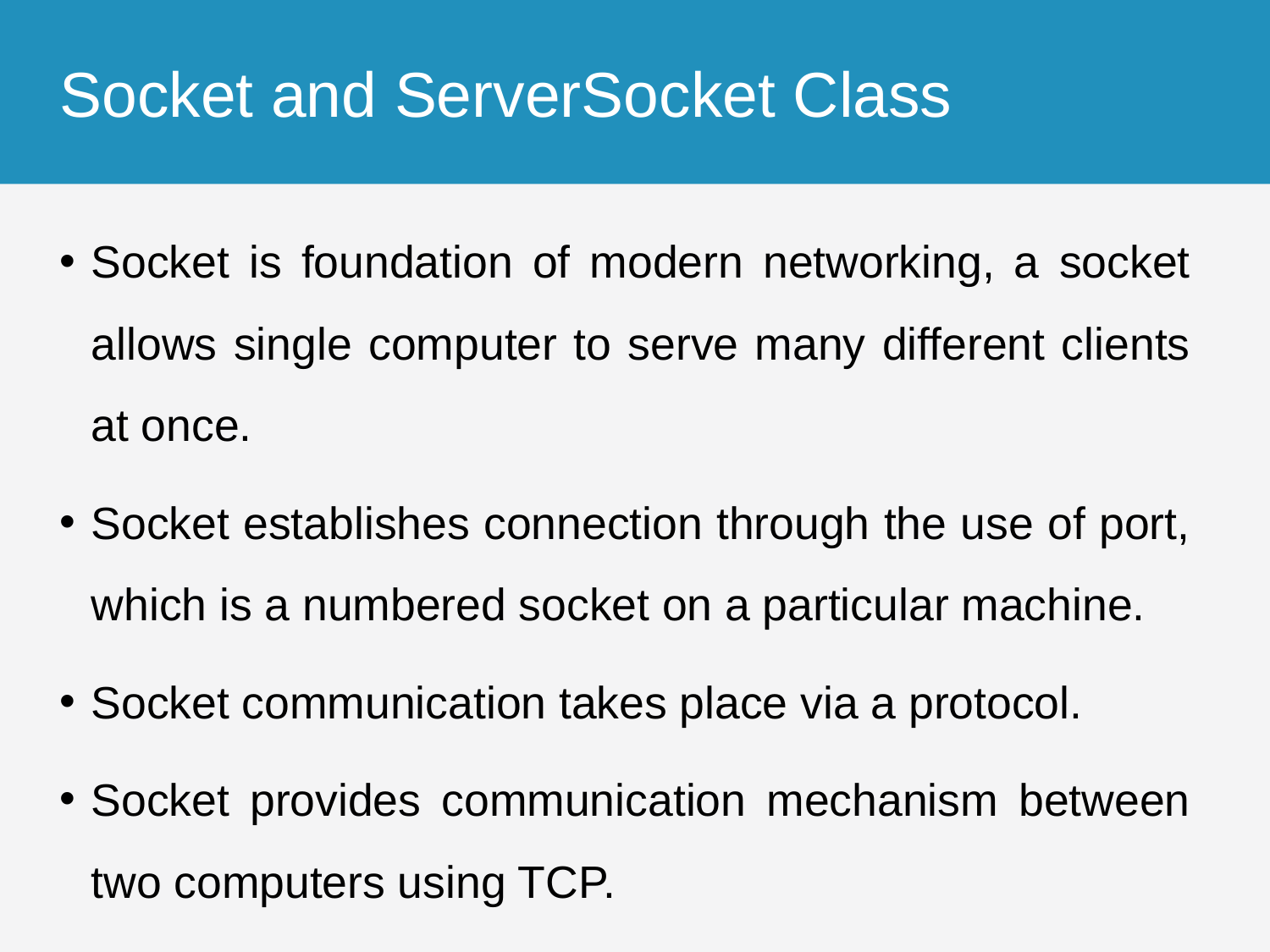

# Socket and ServerSocket Class
Socket is foundation of modern networking, a socket allows single computer to serve many different clients at once.
Socket establishes connection through the use of port, which is a numbered socket on a particular machine.
Socket communication takes place via a protocol.
Socket provides communication mechanism between two computers using TCP.